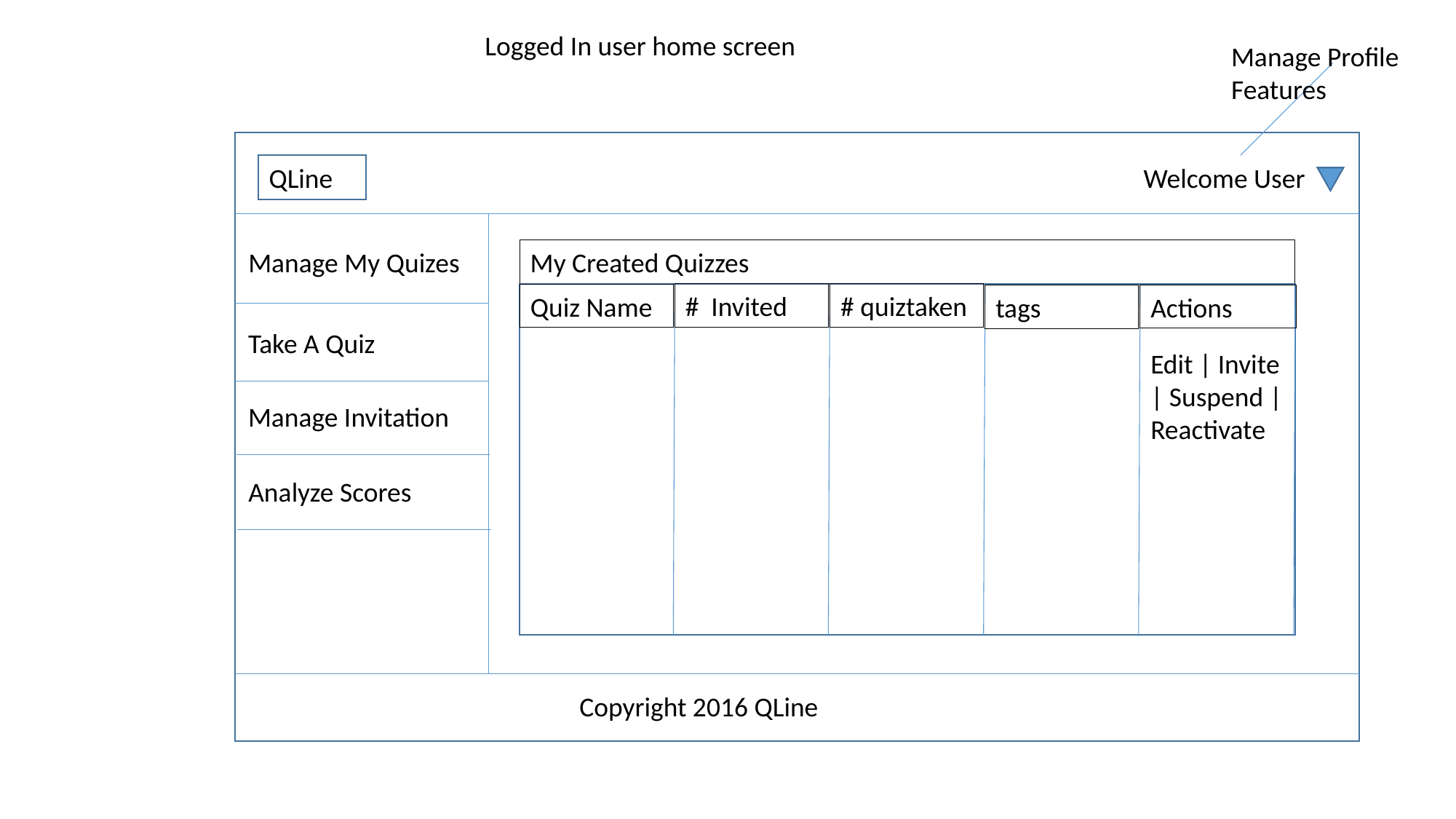

Logged In user home screen
Manage Profile Features

QLine

Welcome User

Manage My Quizes
My Created Quizzes
#  Invited
# quiztaken
Quiz Name

Actions
tags
Take A Quiz
Edit | Invite | Suspend | Reactivate
Manage Invitation
Analyze Scores
Copyright 2016 QLine